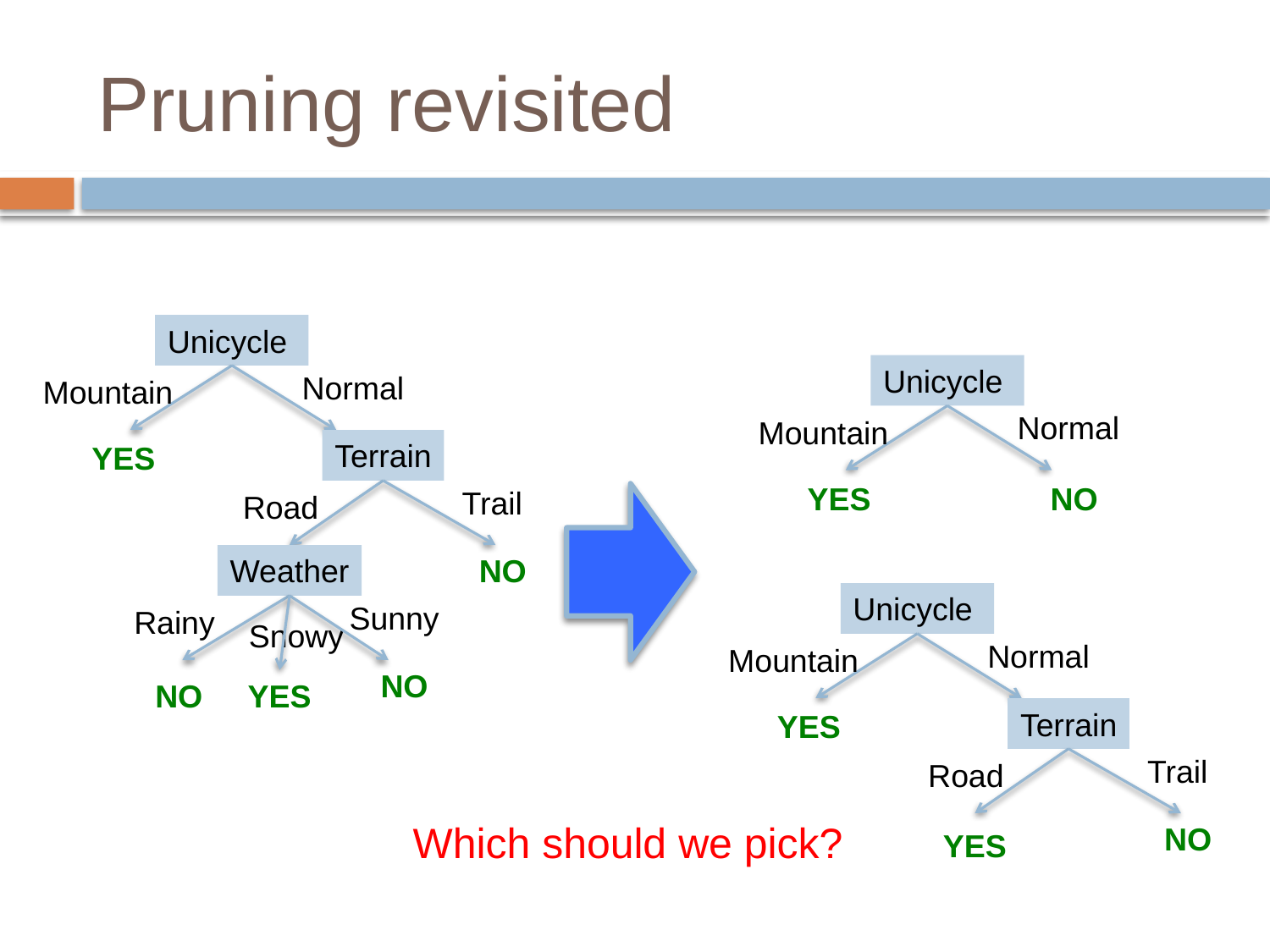

# Pruning revisited
Unicycle
Unicycle
Normal
Mountain
Normal
Mountain
Terrain
YES
YES
NO
Trail
Road

NO
Weather
Unicycle
Sunny
Rainy
Snowy
Normal
Mountain
NO
YES
NO
Terrain
YES
Trail
Road
Which should we pick?
NO
YES